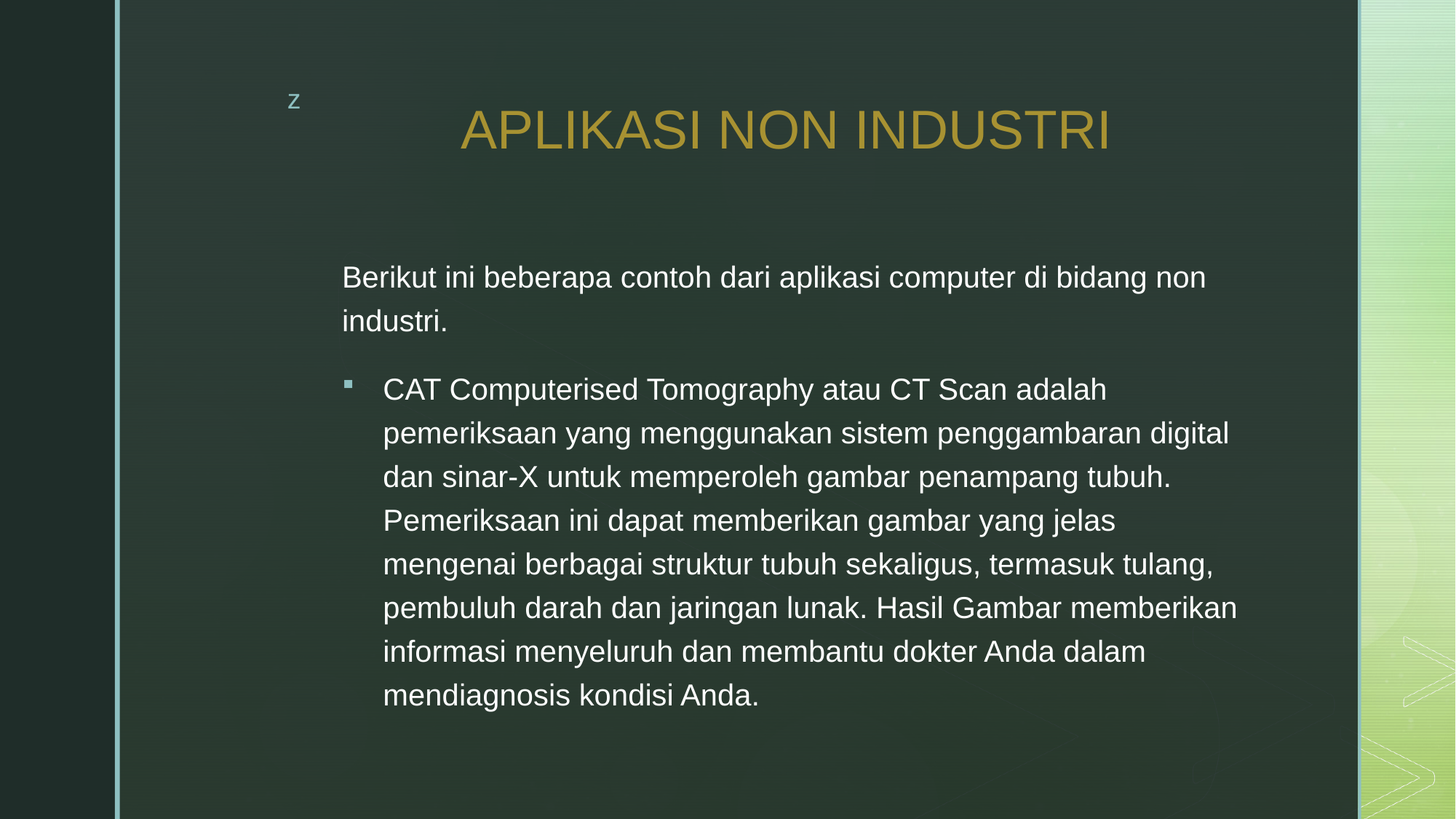

# APLIKASI NON INDUSTRI
Berikut ini beberapa contoh dari aplikasi computer di bidang non industri.
CAT Computerised Tomography atau CT Scan adalah pemeriksaan yang menggunakan sistem penggambaran digital dan sinar-X untuk memperoleh gambar penampang tubuh. Pemeriksaan ini dapat memberikan gambar yang jelas mengenai berbagai struktur tubuh sekaligus, termasuk tulang, pembuluh darah dan jaringan lunak. Hasil Gambar memberikan informasi menyeluruh dan membantu dokter Anda dalam mendiagnosis kondisi Anda.